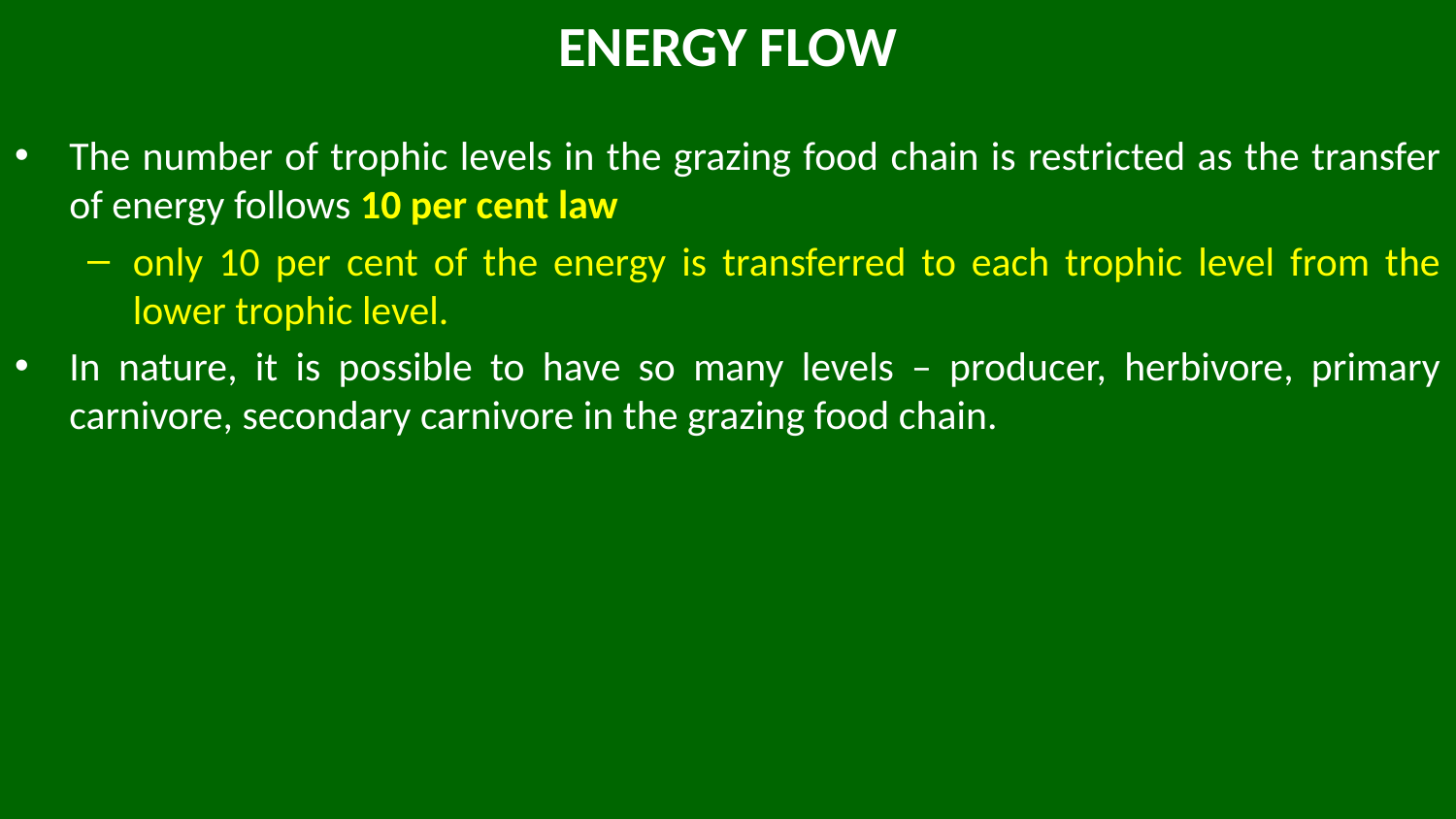

# ENERGY FLOW
The number of trophic levels in the grazing food chain is restricted as the transfer of energy follows 10 per cent law
only 10 per cent of the energy is transferred to each trophic level from the lower trophic level.
In nature, it is possible to have so many levels – producer, herbivore, primary carnivore, secondary carnivore in the grazing food chain.